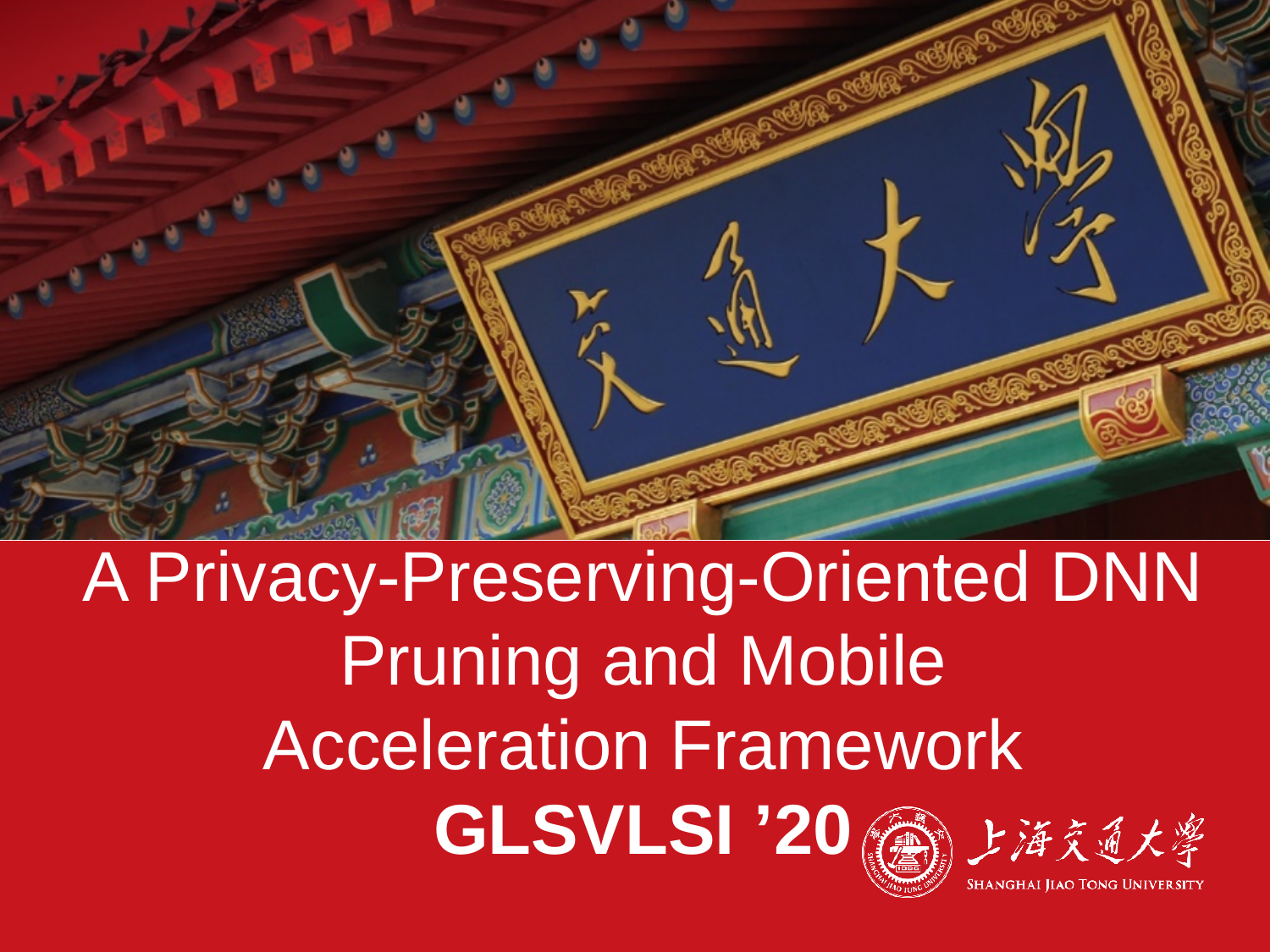

# A Privacy-Preserving-Oriented DNN Pruning and Mobile Acceleration Framework GLSVLSI ’20